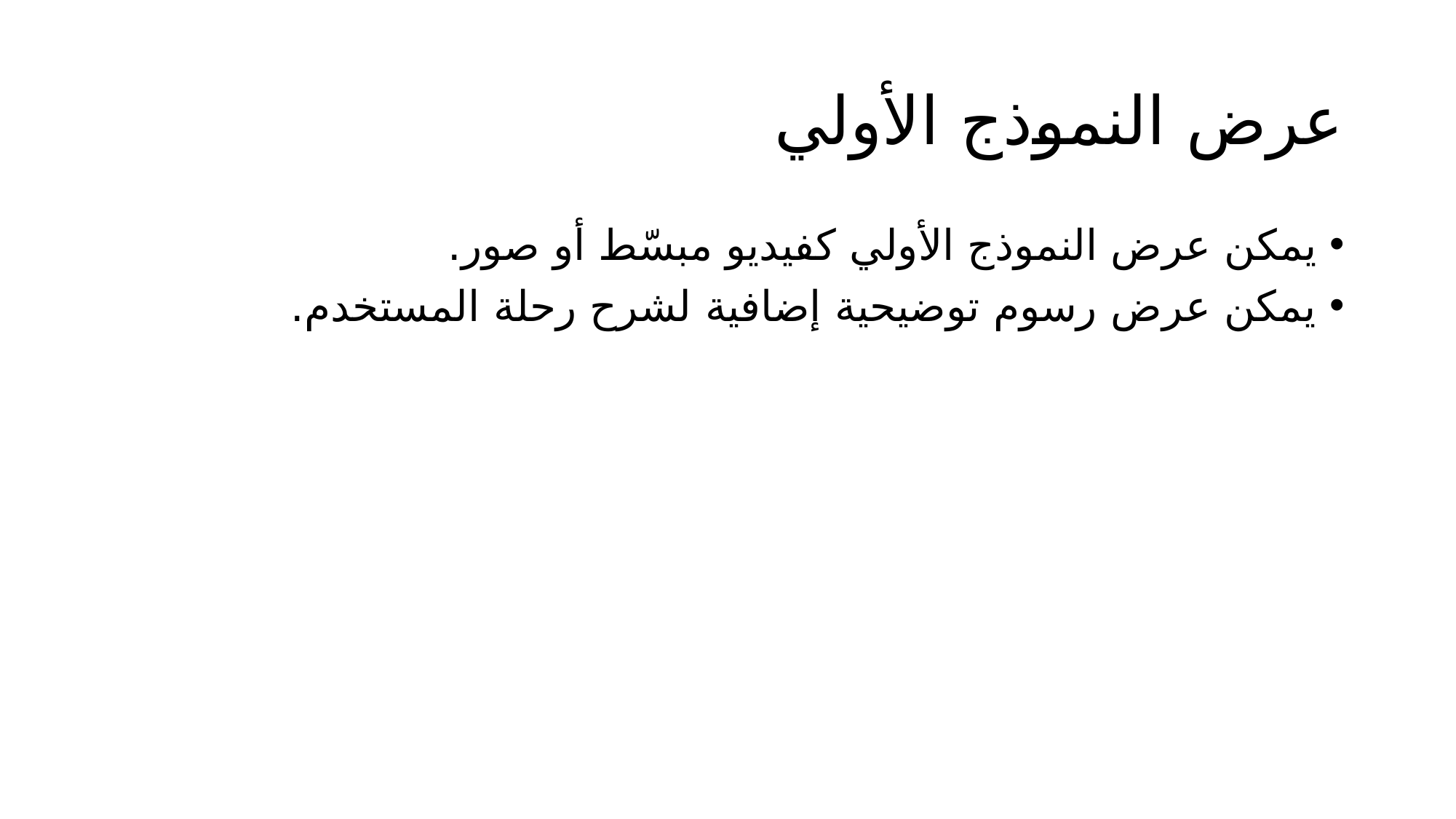

# عرض النموذج الأولي
يمكن عرض النموذج الأولي كفيديو مبسّط أو صور.
يمكن عرض رسوم توضيحية إضافية لشرح رحلة المستخدم.